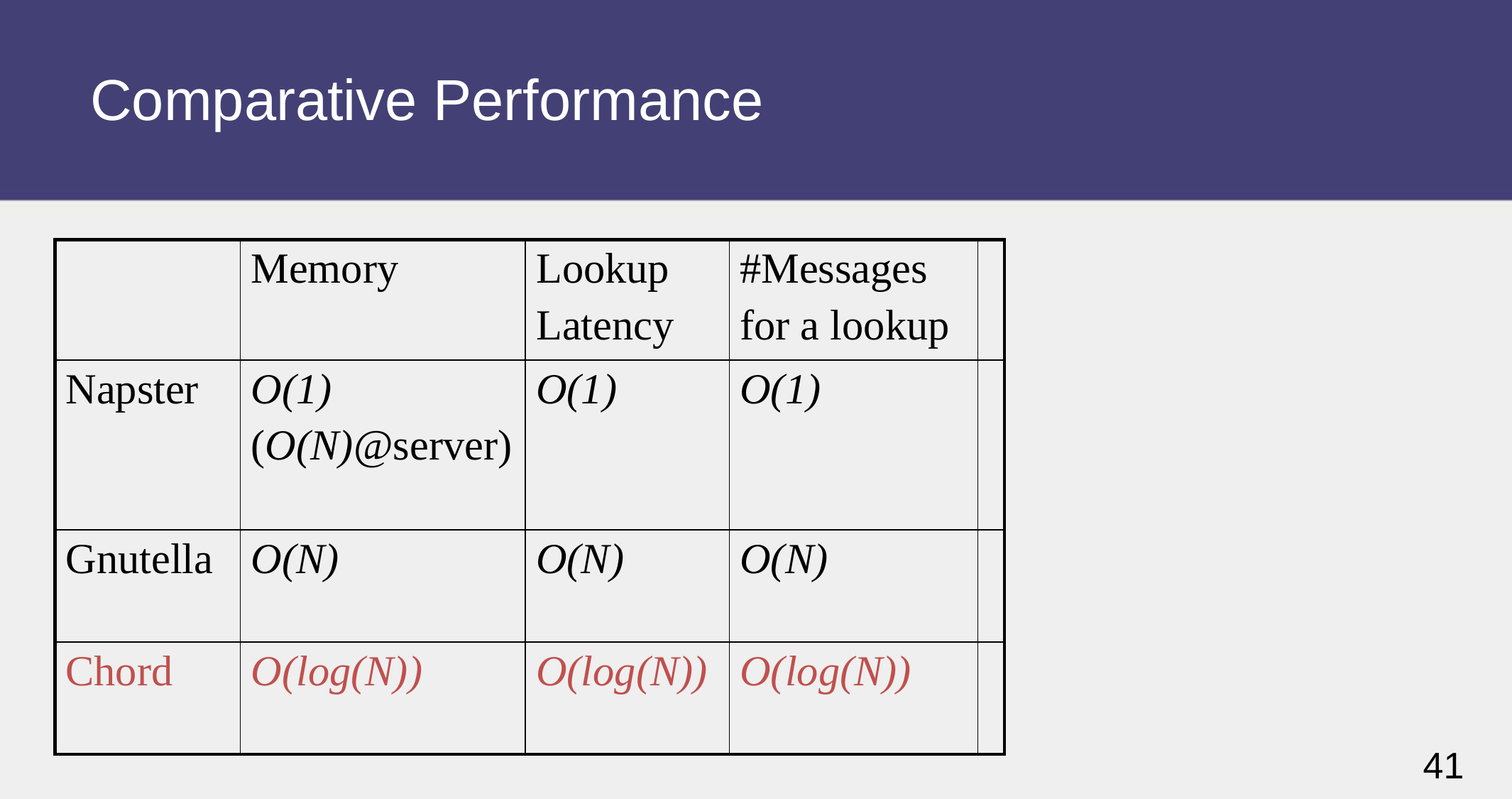

# Comparative Performance
|  | Memory | Lookup Latency | #Messages for a lookup |  |
| --- | --- | --- | --- | --- |
| Napster | O(1) (O(N)@server) | O(1) | O(1) |  |
| Gnutella | O(N) | O(N) | O(N) |  |
| Chord | O(log(N)) | O(log(N)) | O(log(N)) |  |
41